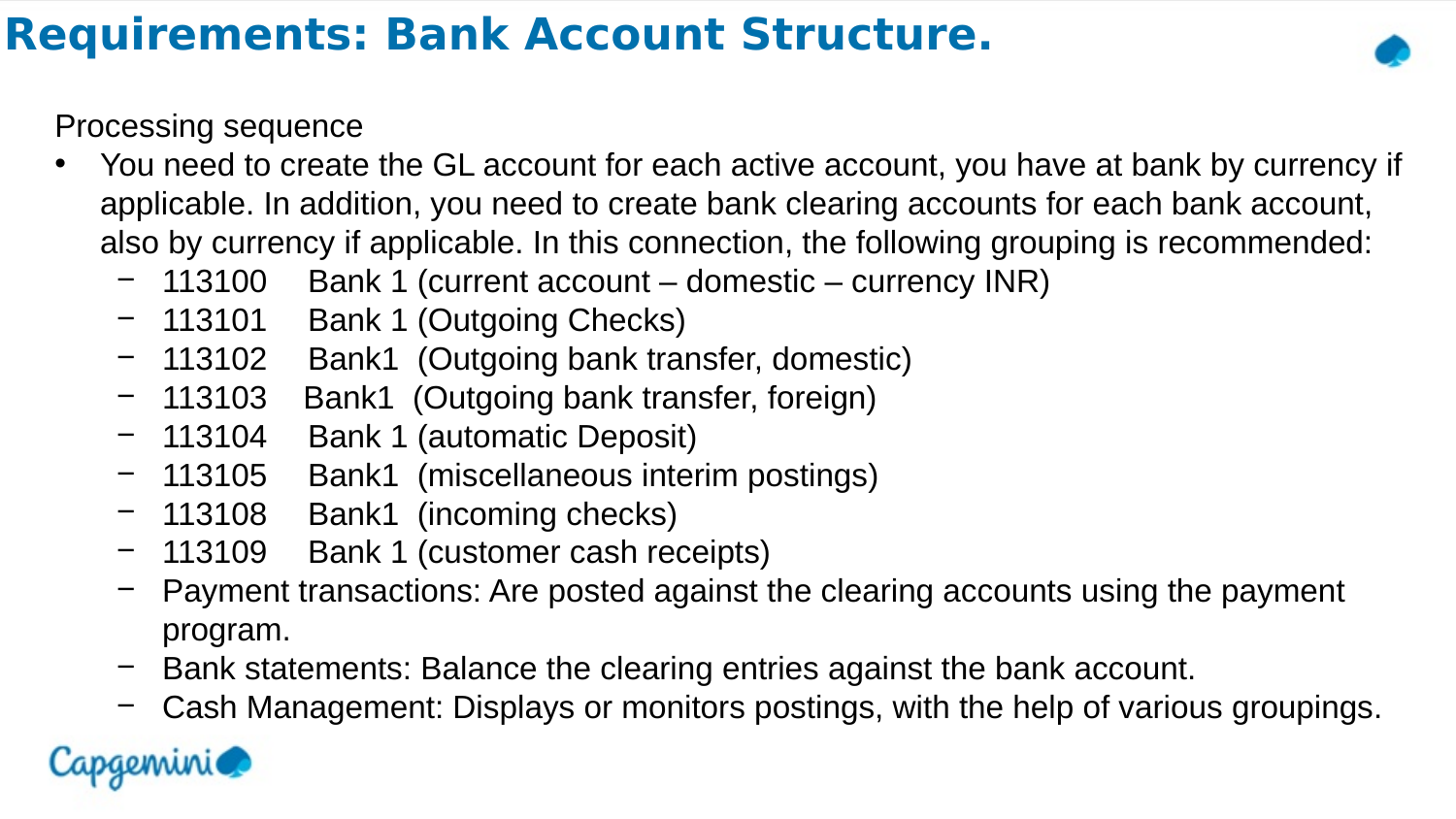

# Requirements: Bank Account Structure.

Processing sequence
You need to create the GL account for each active account, you have at bank by currency if applicable. In addition, you need to create bank clearing accounts for each bank account, also by currency if applicable. In this connection, the following grouping is recommended:
113100 	Bank 1 (current account – domestic – currency INR)
113101	Bank 1 (Outgoing Checks)
113102	Bank1  (Outgoing bank transfer, domestic)
113103    Bank1  (Outgoing bank transfer, foreign)
113104	Bank 1 (automatic Deposit)
113105	Bank1  (miscellaneous interim postings)
113108	Bank1  (incoming checks)
113109 	Bank 1 (customer cash receipts)
Payment transactions: Are posted against the clearing accounts using the payment program.
Bank statements: Balance the clearing entries against the bank account.
Cash Management: Displays or monitors postings, with the help of various groupings.